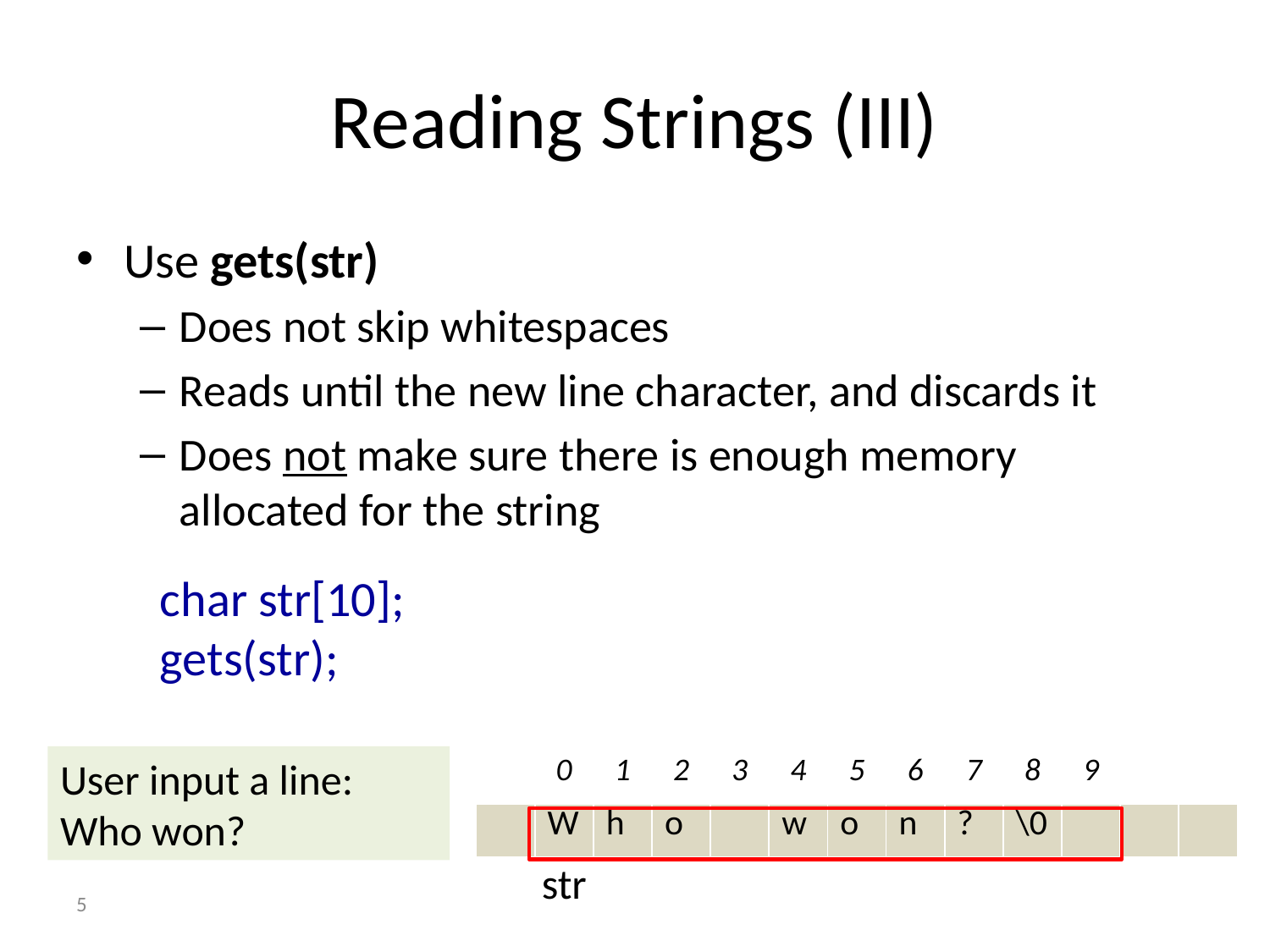

# Reading Strings (III)
Use gets(str)
Does not skip whitespaces
Reads until the new line character, and discards it
Does not make sure there is enough memory allocated for the string
char str[10];
gets(str);
User input a line:
Who won?
|  | 0 | 1 | 2 | 3 | 4 | 5 | 6 | 7 | 8 | 9 |  |  |
| --- | --- | --- | --- | --- | --- | --- | --- | --- | --- | --- | --- | --- |
|  | W | h | o |  | w | o | n | ? | \0 |  |  |  |

str
5